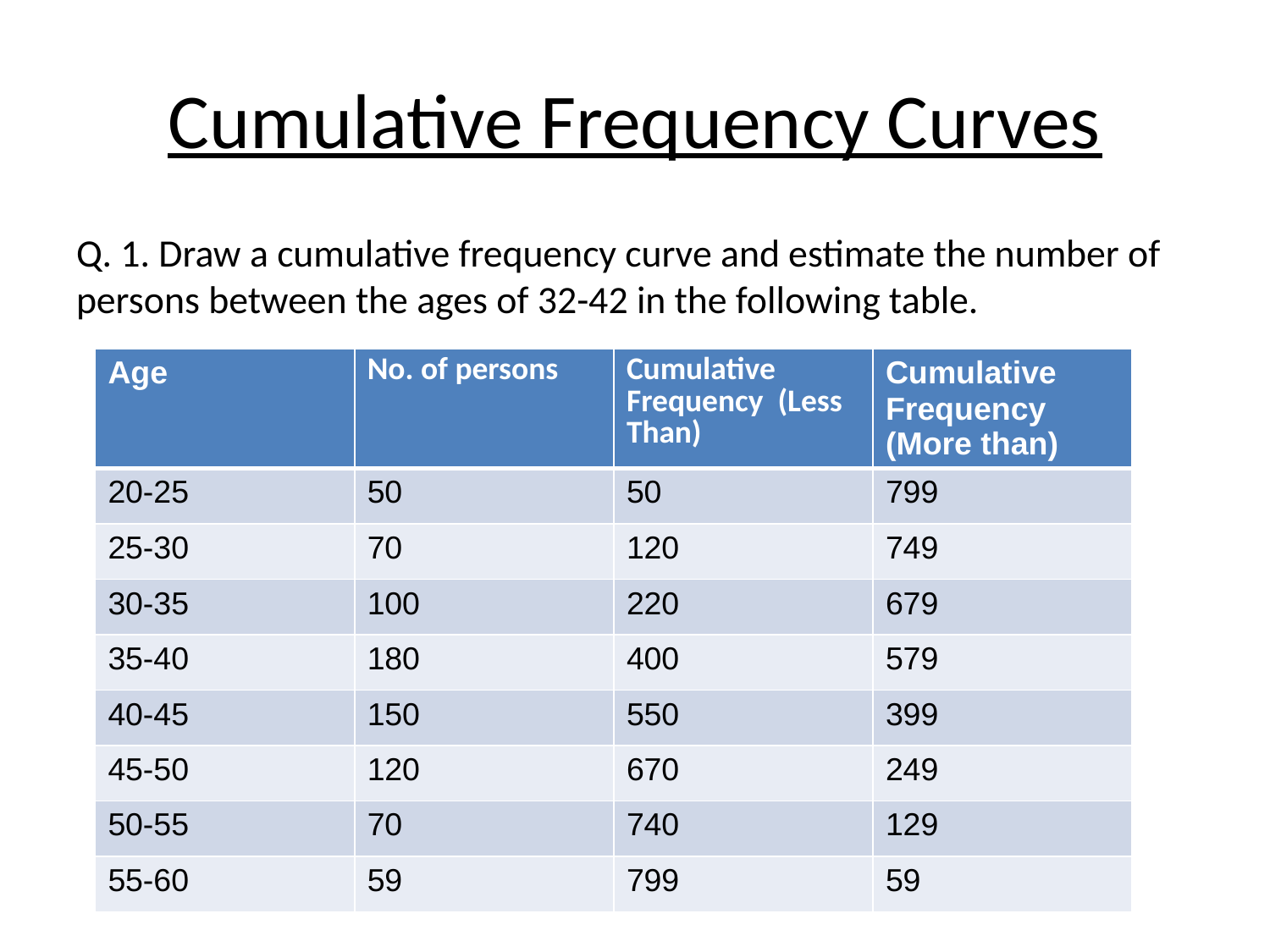

# Cumulative Frequency Curves
Q. 1. Draw a cumulative frequency curve and estimate the number of persons between the ages of 32-42 in the following table.

| Age | No. of persons | Cumulative Frequency (Less Than) | Cumulative Frequency (More than) |
| --- | --- | --- | --- |
| 20-25 | 50 | 50 | 799 |
| 25-30 | 70 | 120 | 749 |
| 30-35 | 100 | 220 | 679 |
| 35-40 | 180 | 400 | 579 |
| 40-45 | 150 | 550 | 399 |
| 45-50 | 120 | 670 | 249 |
| 50-55 | 70 | 740 | 129 |
| 55-60 | 59 | 799 | 59 |